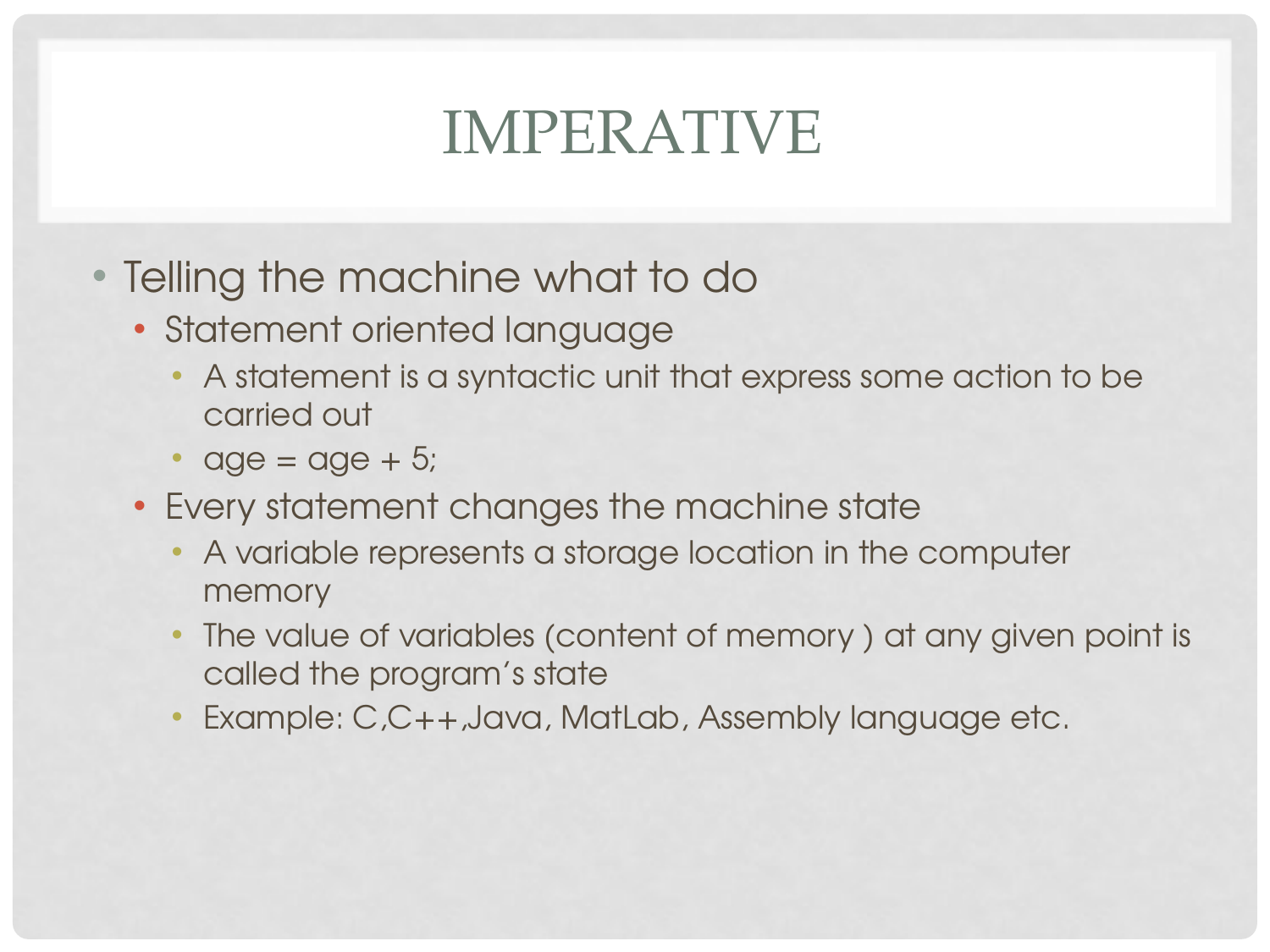

# imperative
Telling the machine what to do
Statement oriented language
A statement is a syntactic unit that express some action to be carried out
age = age + 5;
Every statement changes the machine state
A variable represents a storage location in the computer memory
The value of variables (content of memory ) at any given point is called the program’s state
Example: C,C++,Java, MatLab, Assembly language etc.